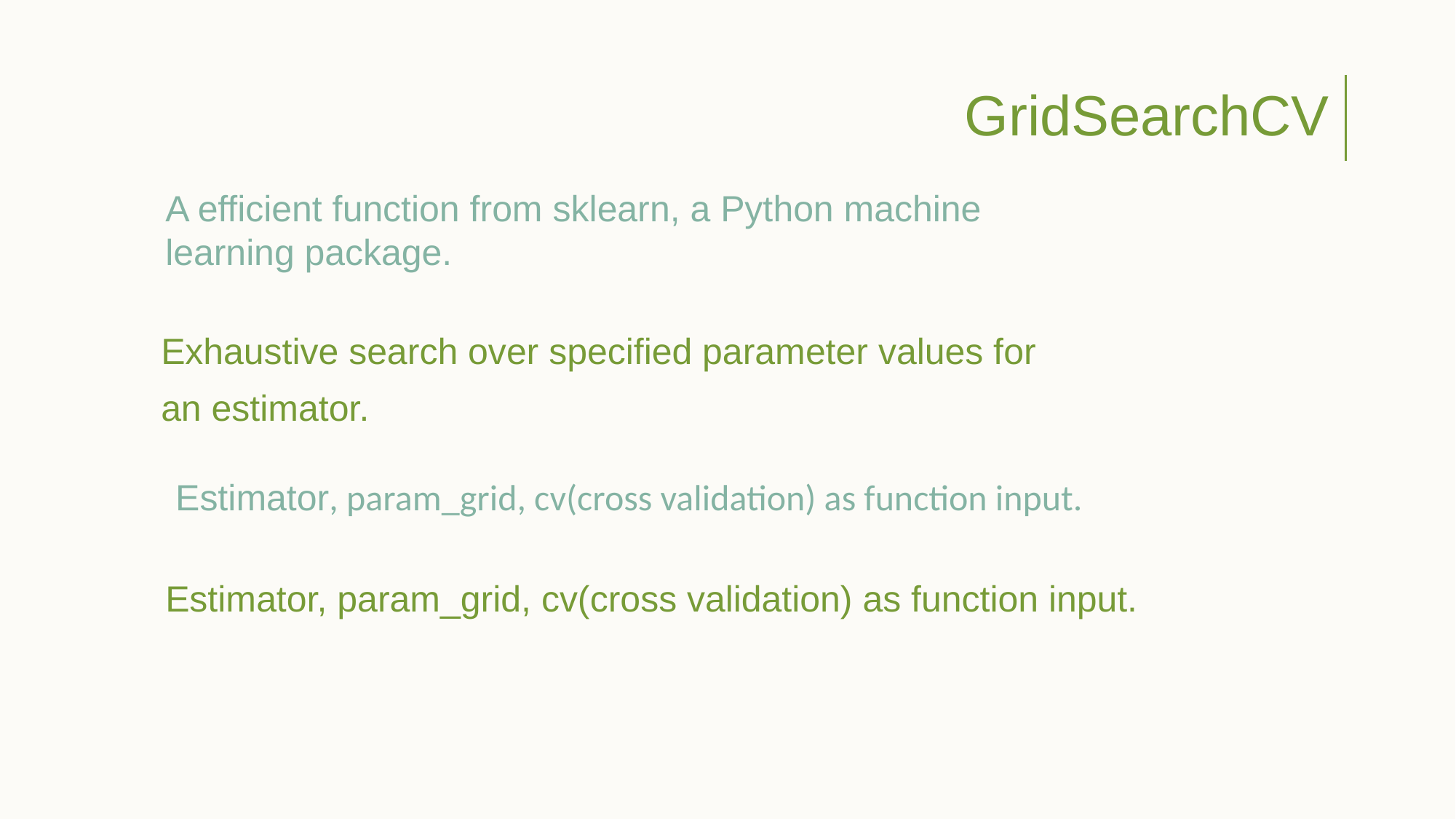

GridSearchCV
A efficient function from sklearn, a Python machine learning package.
Exhaustive search over specified parameter values for an estimator.
Estimator, param_grid, cv(cross validation) as function input.
Estimator, param_grid, cv(cross validation) as function input.